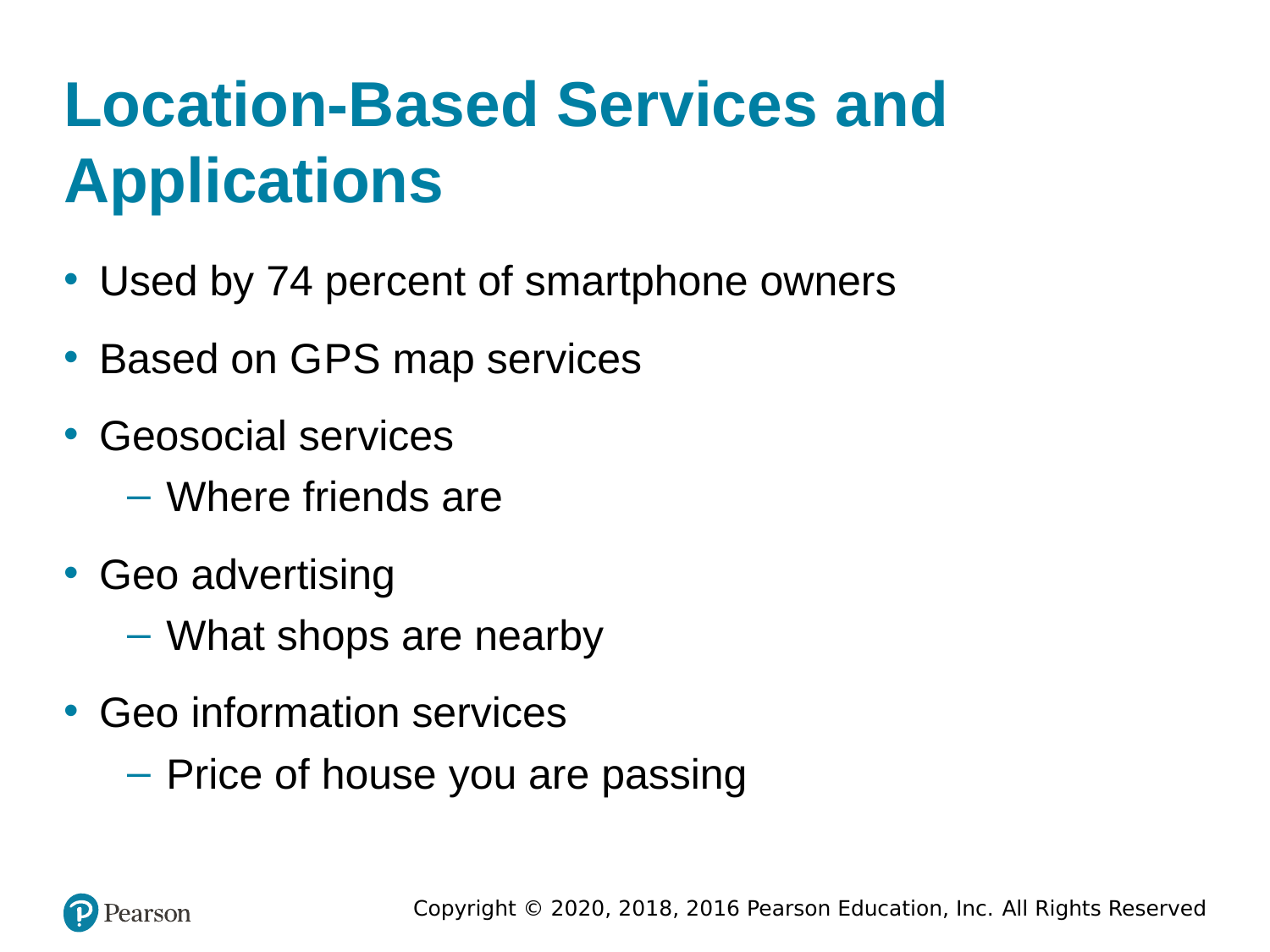

# Location-Based Services and Applications
Used by 74 percent of smartphone owners
Based on G P S map services
Geosocial services
Where friends are
Geo advertising
What shops are nearby
Geo information services
Price of house you are passing